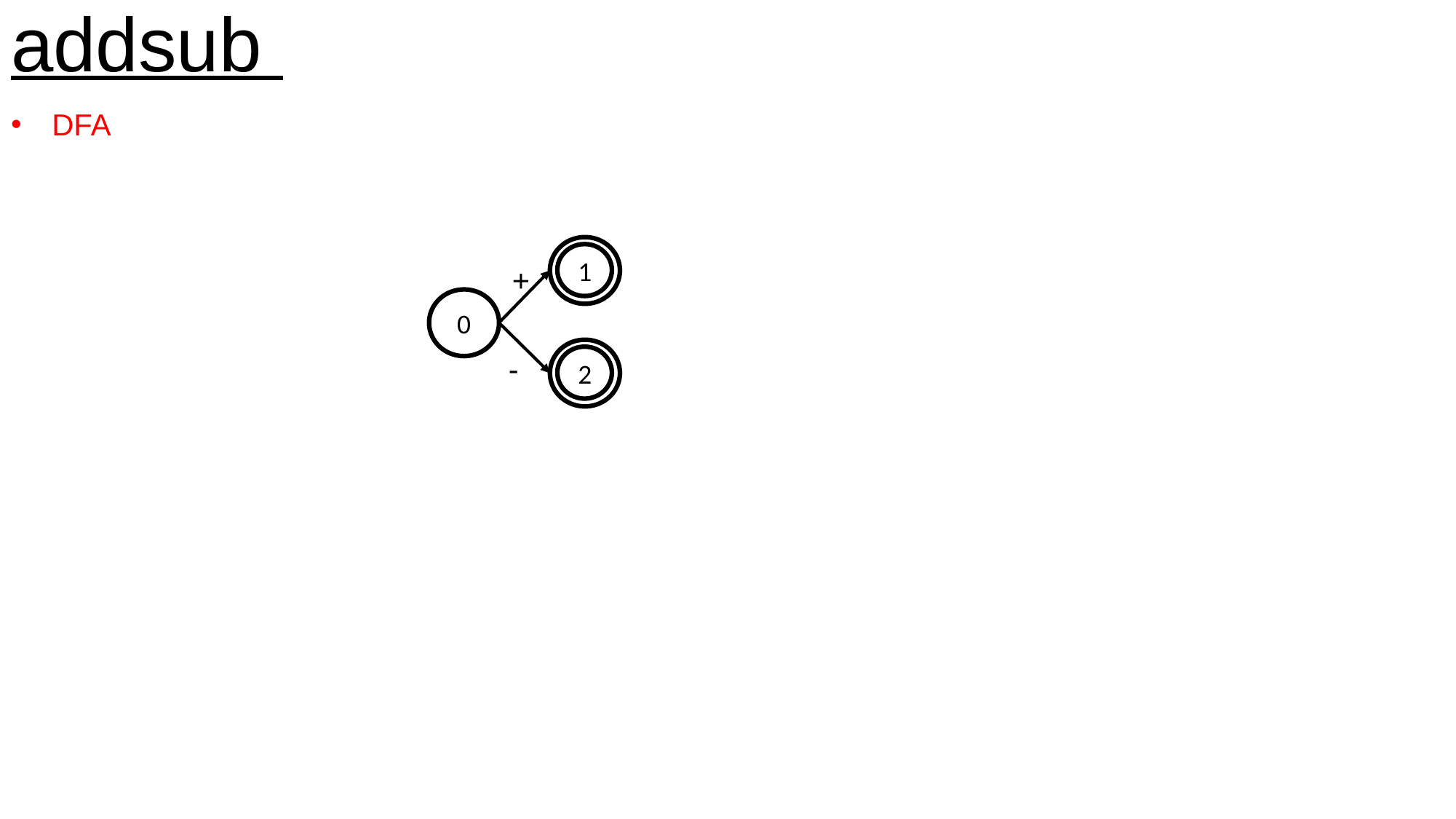

# addsub
DFA
1

+
0
2

-